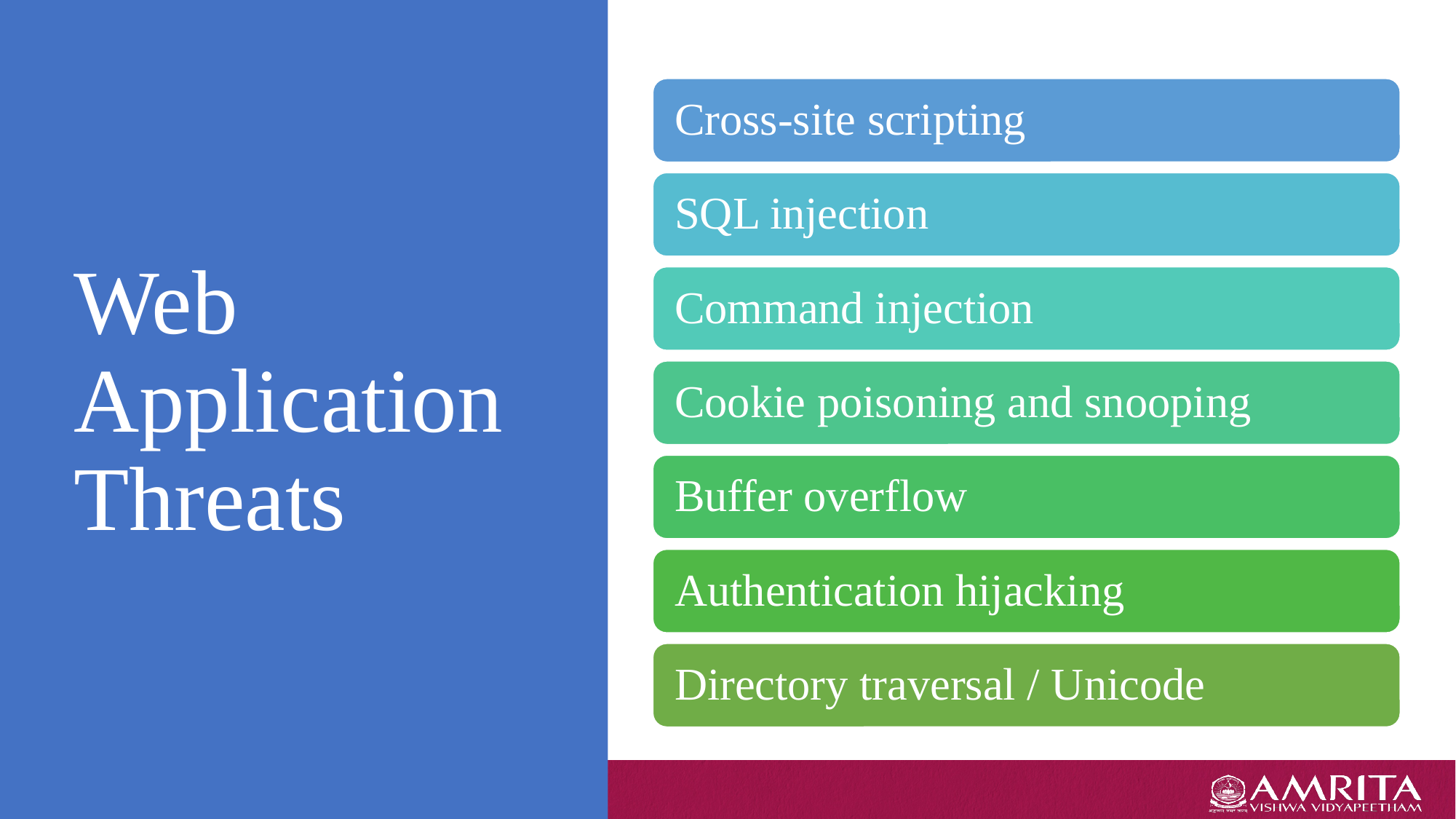

# Web Application Threats
Cross-site scripting
SQL injection
Command injection
Cookie poisoning and snooping
Buffer overflow
Authentication hijacking
Directory traversal / Unicode